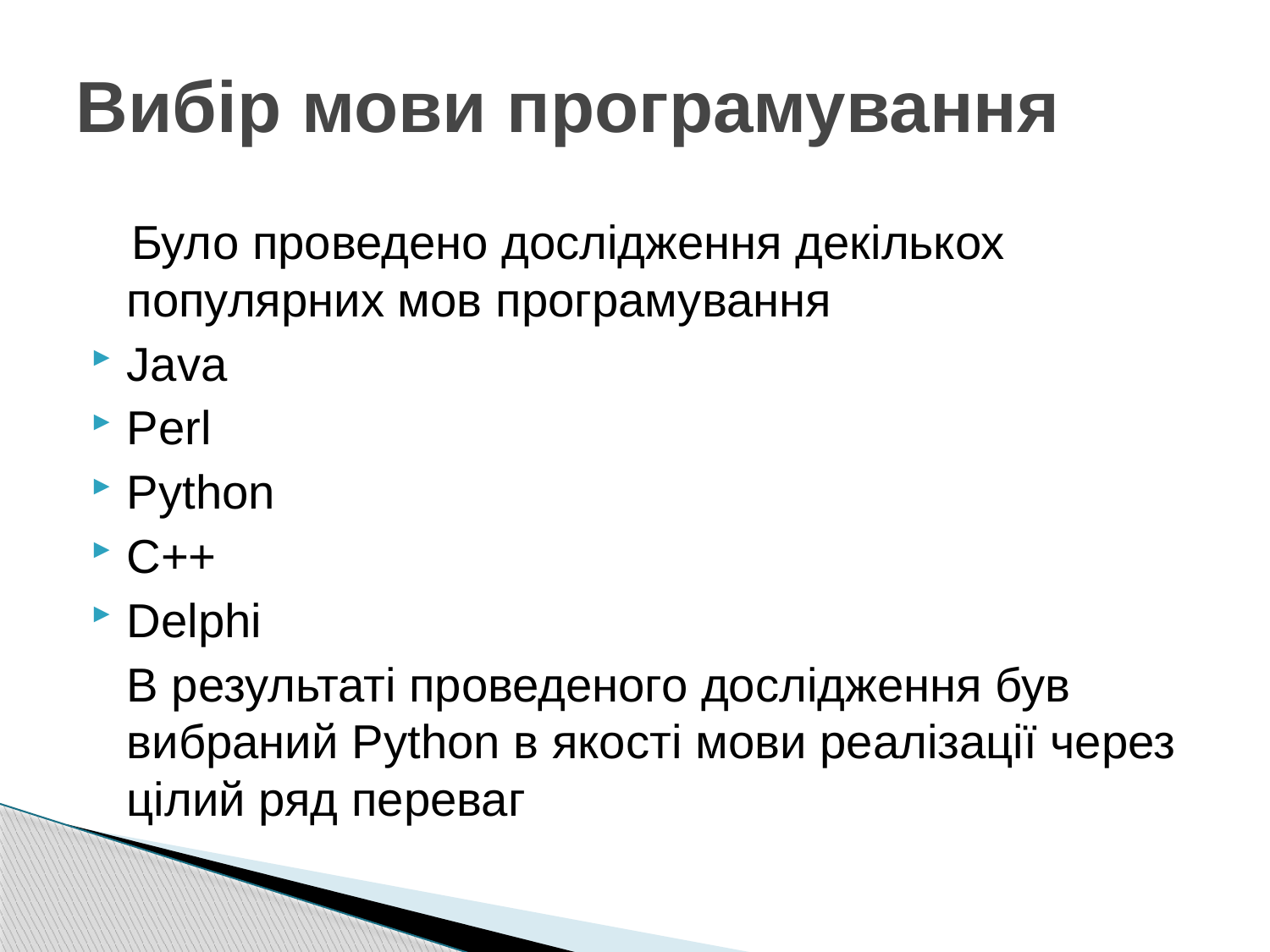

# Вибір мови програмування
   Було проведено дослідження декількох популярних мов програмування
Java
Perl
Python
C++
Delphi
	В результаті проведеного дослідження був вибраний Python в якості мови реалізації через цілий ряд переваг